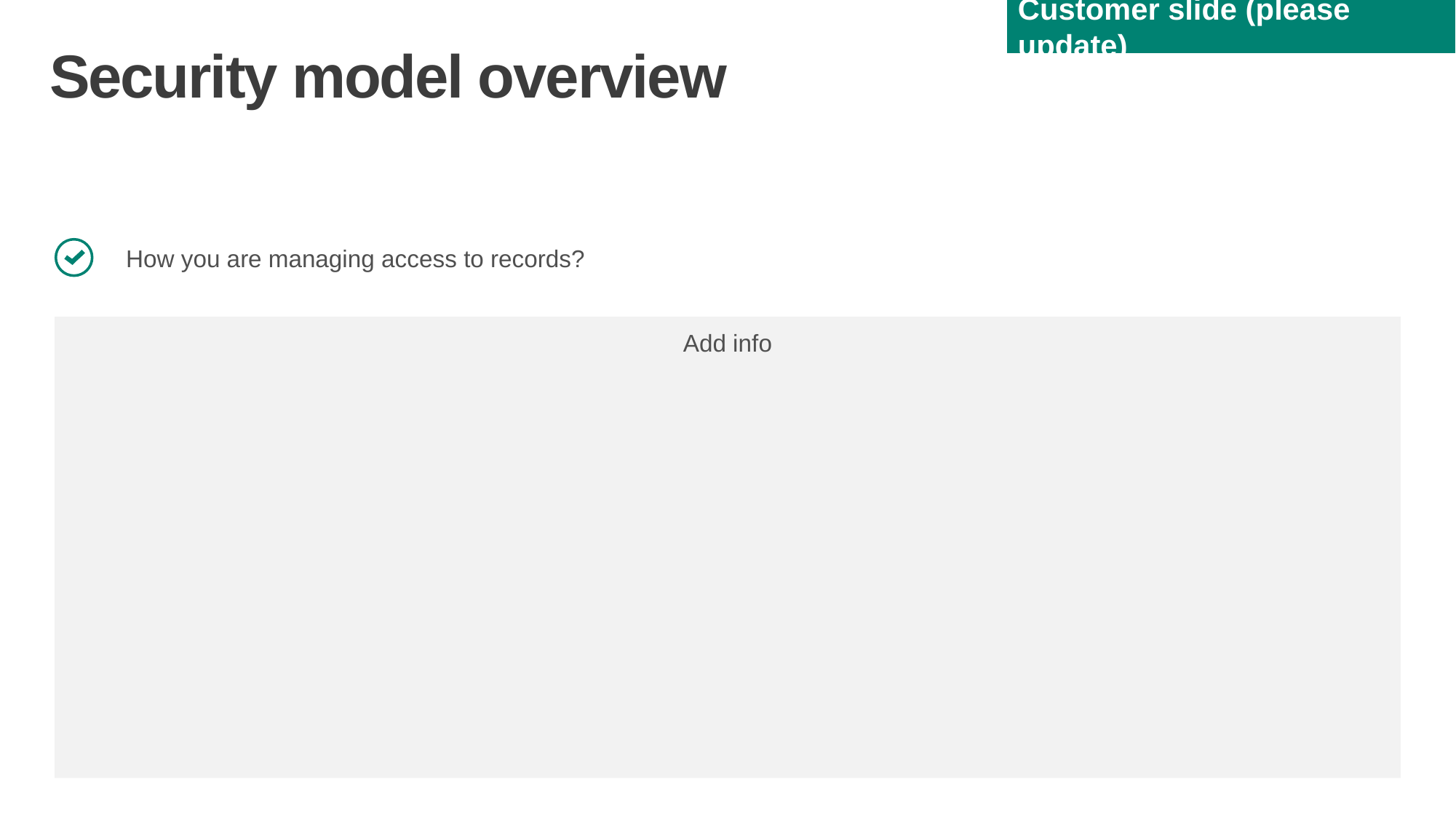

Customer slide (please update)
# Security model overview
How you are managing access to records?

Add info